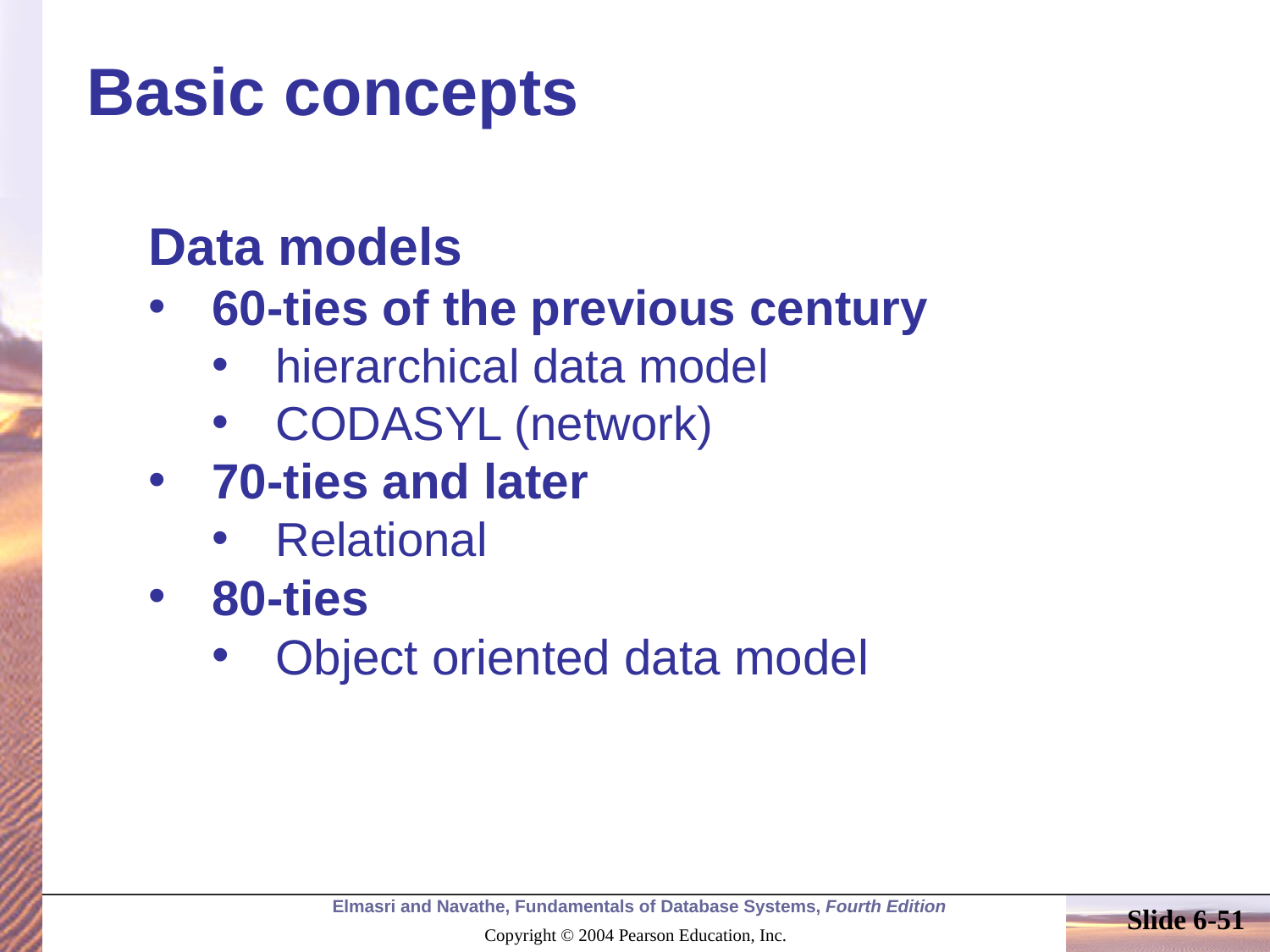

# Basic concepts
Data models
60-ties of the previous century
hierarchical data model
CODASYL (network)
70-ties and later
Relational
80-ties
Object oriented data model
Slide 6-51